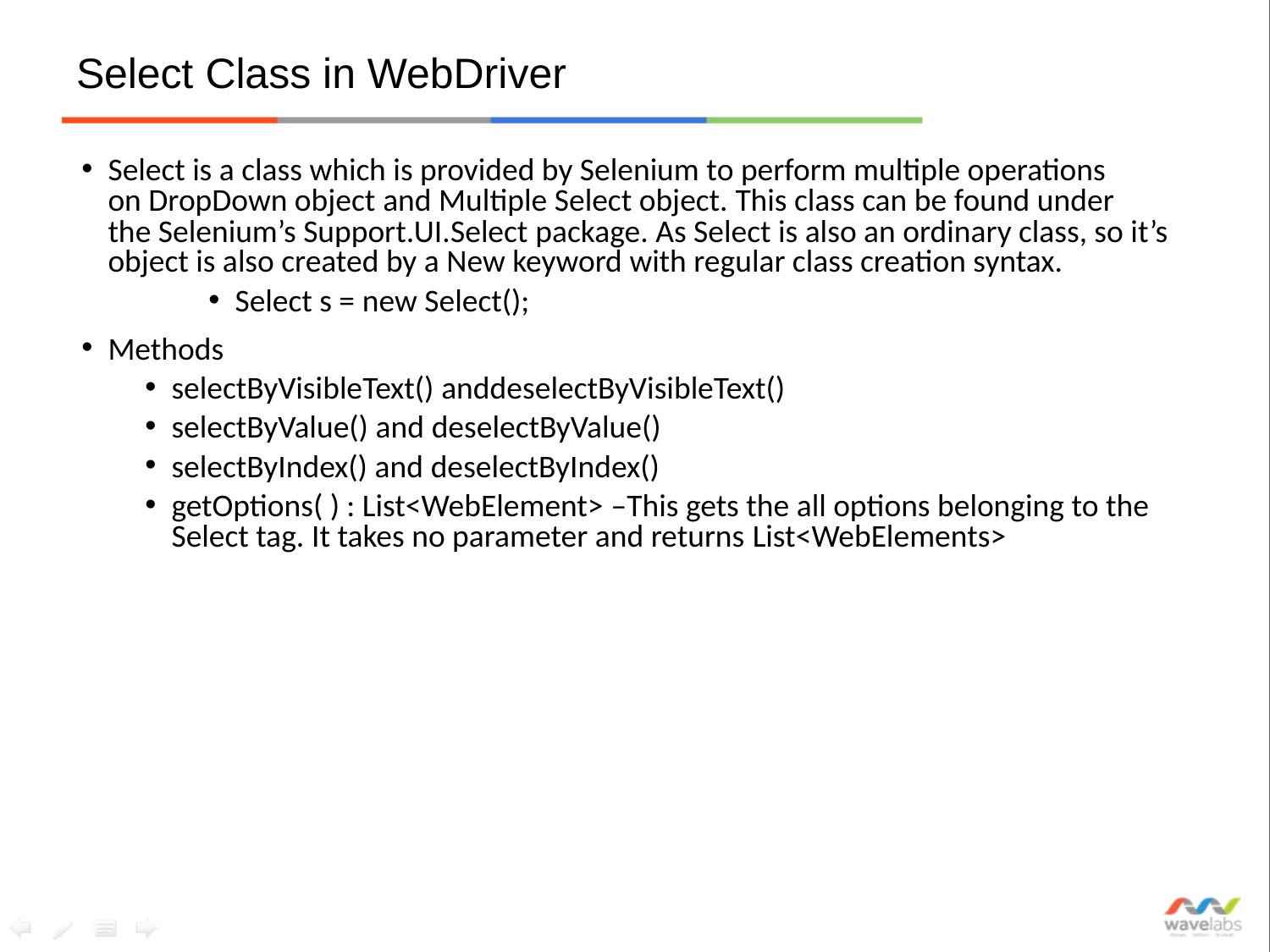

# Select Class in WebDriver
Select is a class which is provided by Selenium to perform multiple operations on DropDown object and Multiple Select object. This class can be found under the Selenium’s Support.UI.Select package. As Select is also an ordinary class, so it’s object is also created by a New keyword with regular class creation syntax.
Select s = new Select();
Methods
selectByVisibleText() anddeselectByVisibleText()
selectByValue() and deselectByValue()
selectByIndex() and deselectByIndex()
getOptions( ) : List<WebElement> –This gets the all options belonging to the Select tag. It takes no parameter and returns List<WebElements>